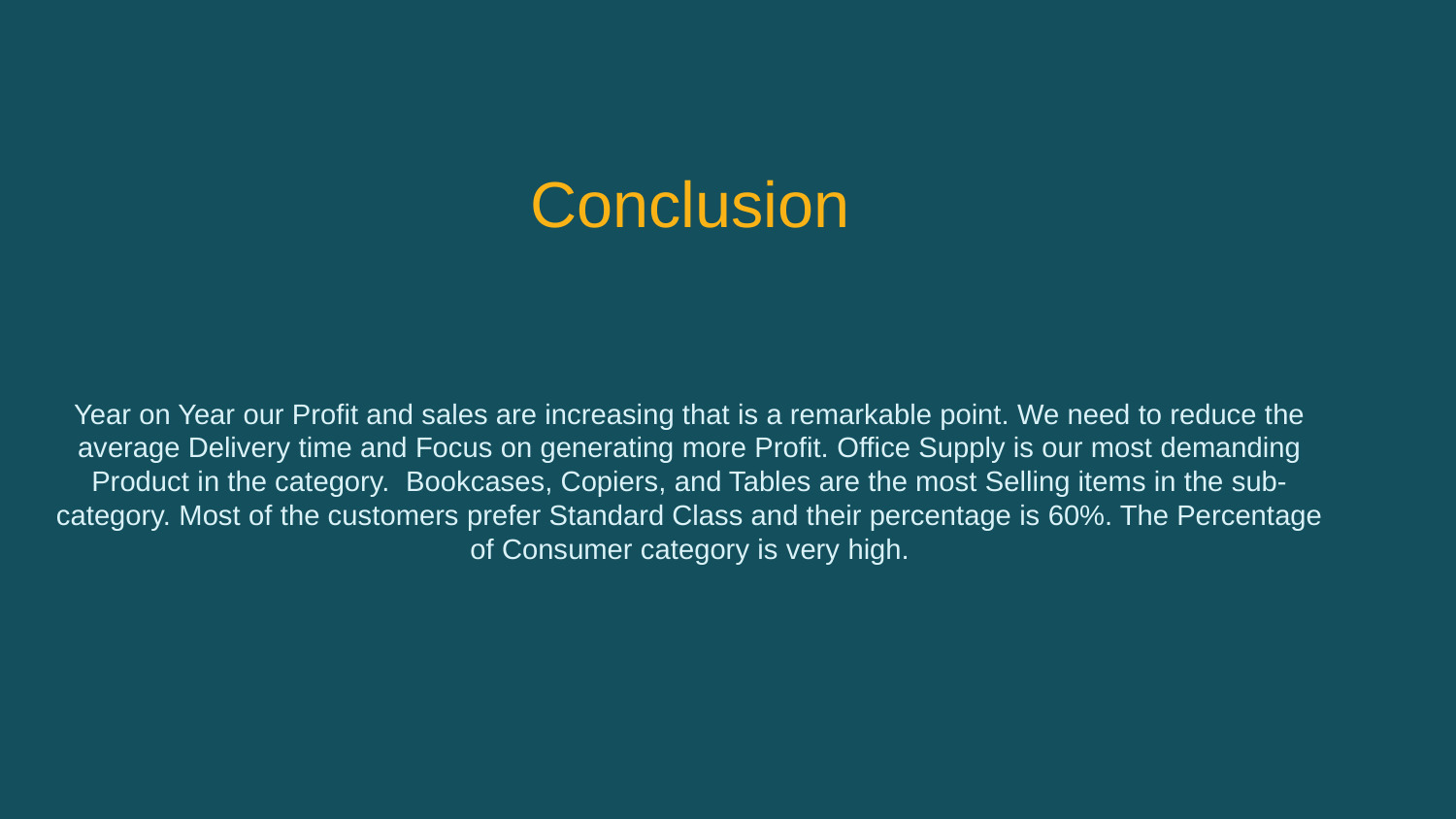

# Conclusion Year on Year our Profit and sales are increasing that is a remarkable point. We need to reduce the average Delivery time and Focus on generating more Profit. Office Supply is our most demanding Product in the category.  Bookcases, Copiers, and Tables are the most Selling items in the sub-category. Most of the customers prefer Standard Class and their percentage is 60%. The Percentage of Consumer category is very high.